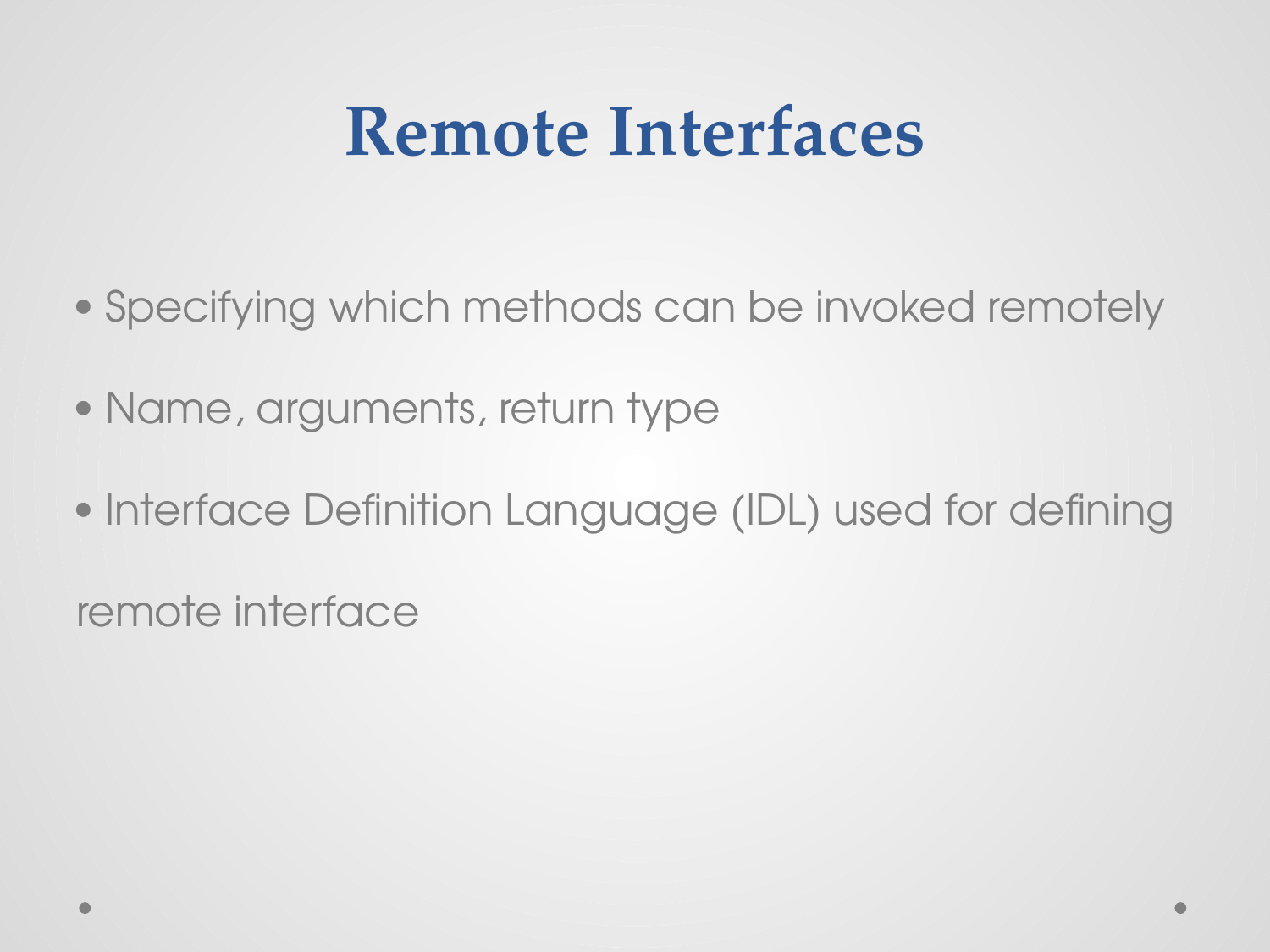

# Remote Interfaces
• Specifying which methods can be invoked remotely
• Name, arguments, return type
• Interface Definition Language (IDL) used for defining remote interface